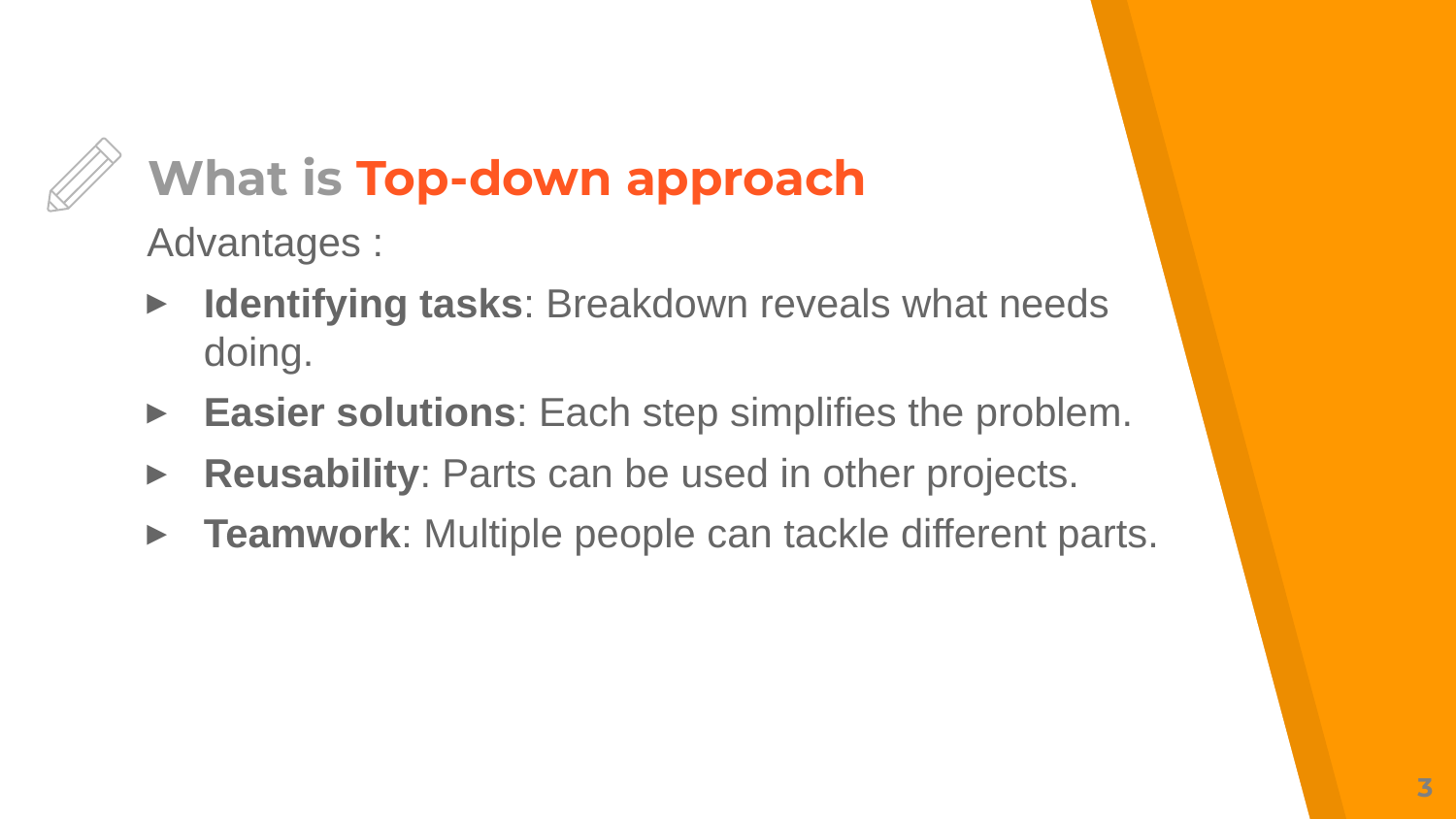

# What is Top-down approach
Advantages :
Identifying tasks: Breakdown reveals what needs doing.
Easier solutions: Each step simplifies the problem.
Reusability: Parts can be used in other projects.
Teamwork: Multiple people can tackle different parts.
3